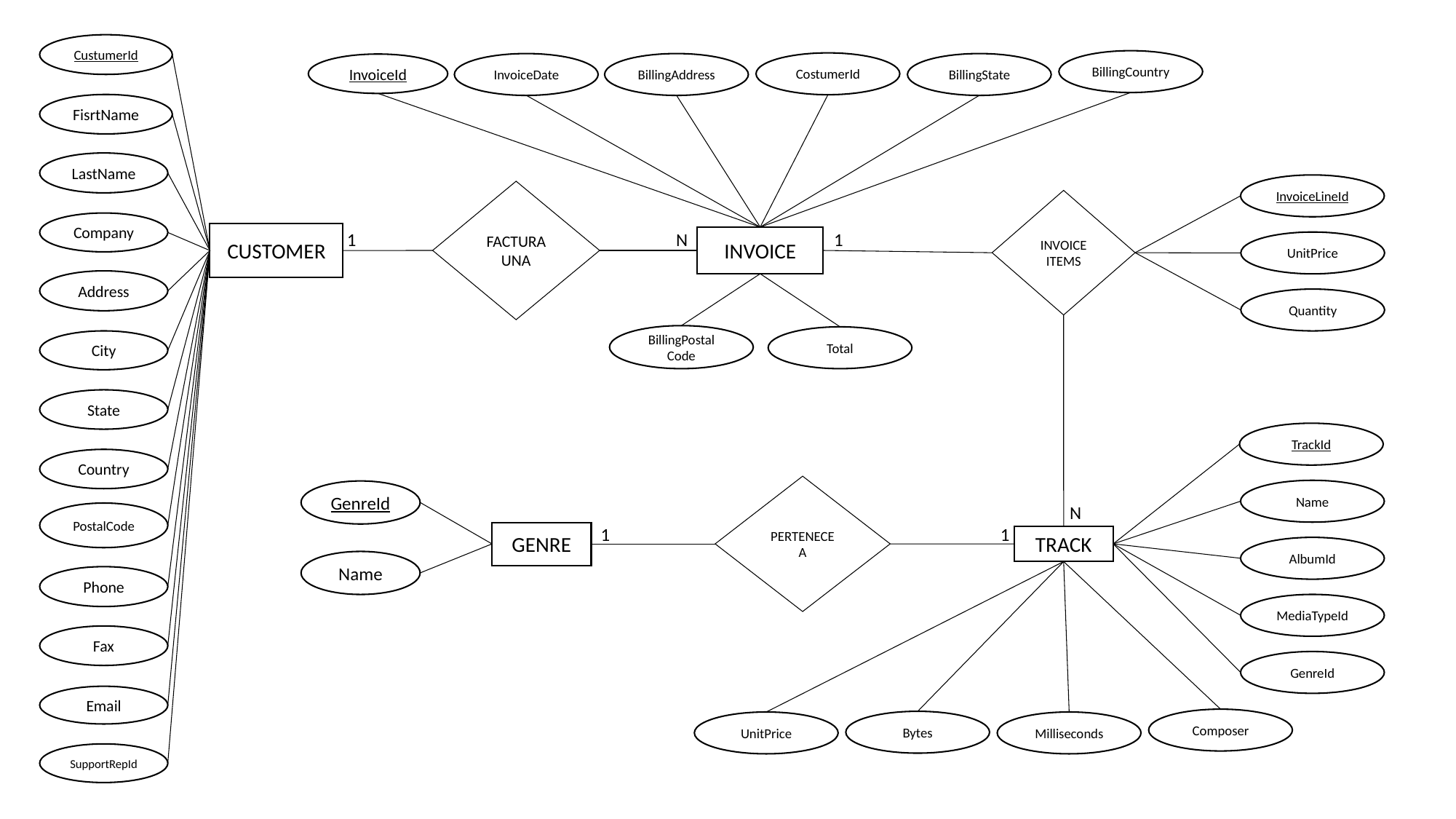

CustumerId
BillingCountry
CostumerId
BillingAddress
BillingState
InvoiceDate
InvoiceId
FisrtName
LastName
InvoiceLineId
FACTURA UNA
INVOICE
ITEMS
Company
N
1
1
CUSTOMER
INVOICE
UnitPrice
Address
Quantity
BillingPostal
Code
Total
City
State
TrackId
Country
PERTENECE
A
Name
GenreId
N
PostalCode
1
1
GENRE
TRACK
AlbumId
Name
Phone
MediaTypeId
Fax
GenreId
Email
Composer
Bytes
UnitPrice
Milliseconds
SupportRepId